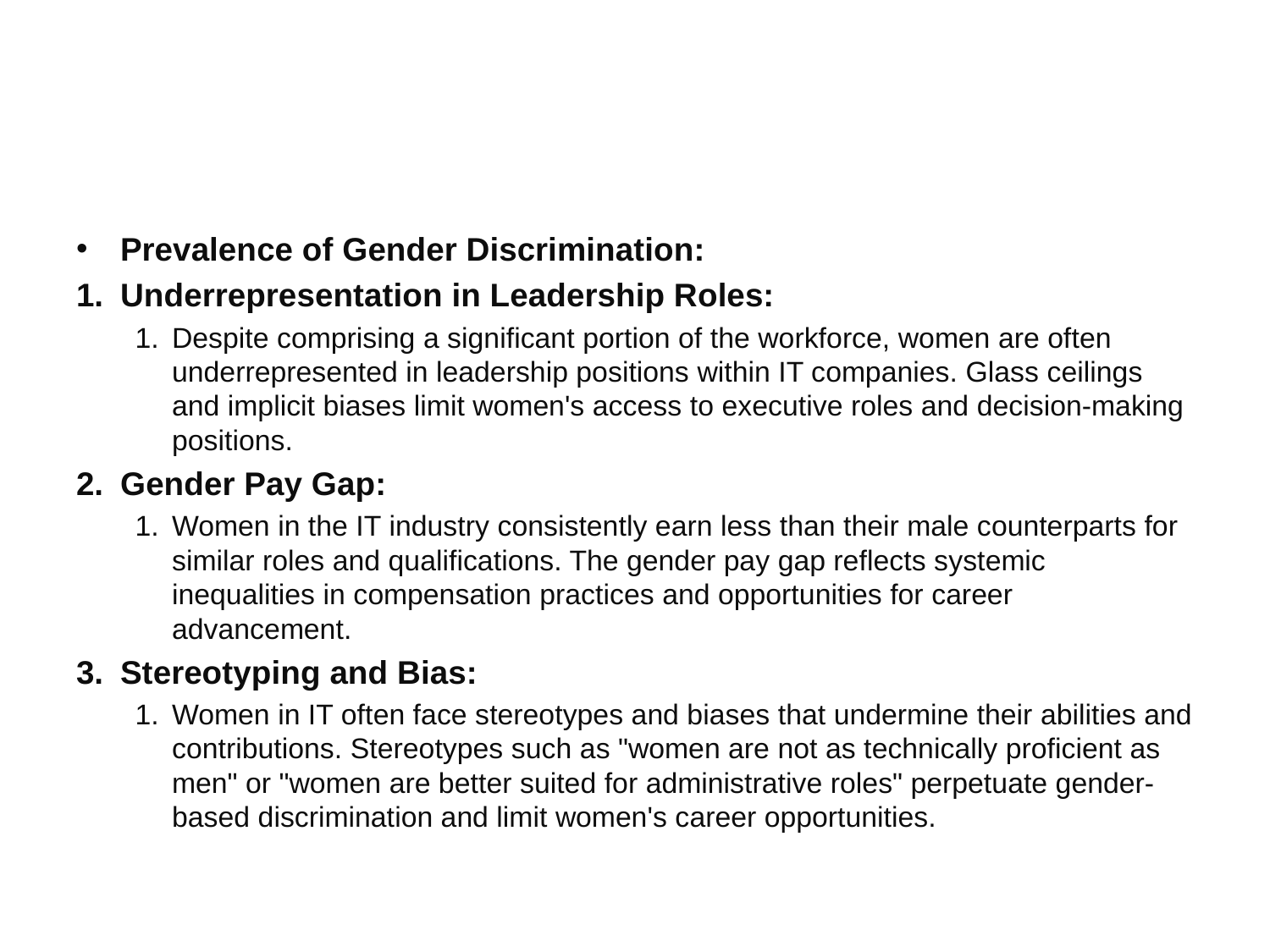

#
Prevalence of Gender Discrimination:
Underrepresentation in Leadership Roles:
Despite comprising a significant portion of the workforce, women are often underrepresented in leadership positions within IT companies. Glass ceilings and implicit biases limit women's access to executive roles and decision-making positions.
Gender Pay Gap:
Women in the IT industry consistently earn less than their male counterparts for similar roles and qualifications. The gender pay gap reflects systemic inequalities in compensation practices and opportunities for career advancement.
Stereotyping and Bias:
Women in IT often face stereotypes and biases that undermine their abilities and contributions. Stereotypes such as "women are not as technically proficient as men" or "women are better suited for administrative roles" perpetuate gender-based discrimination and limit women's career opportunities.